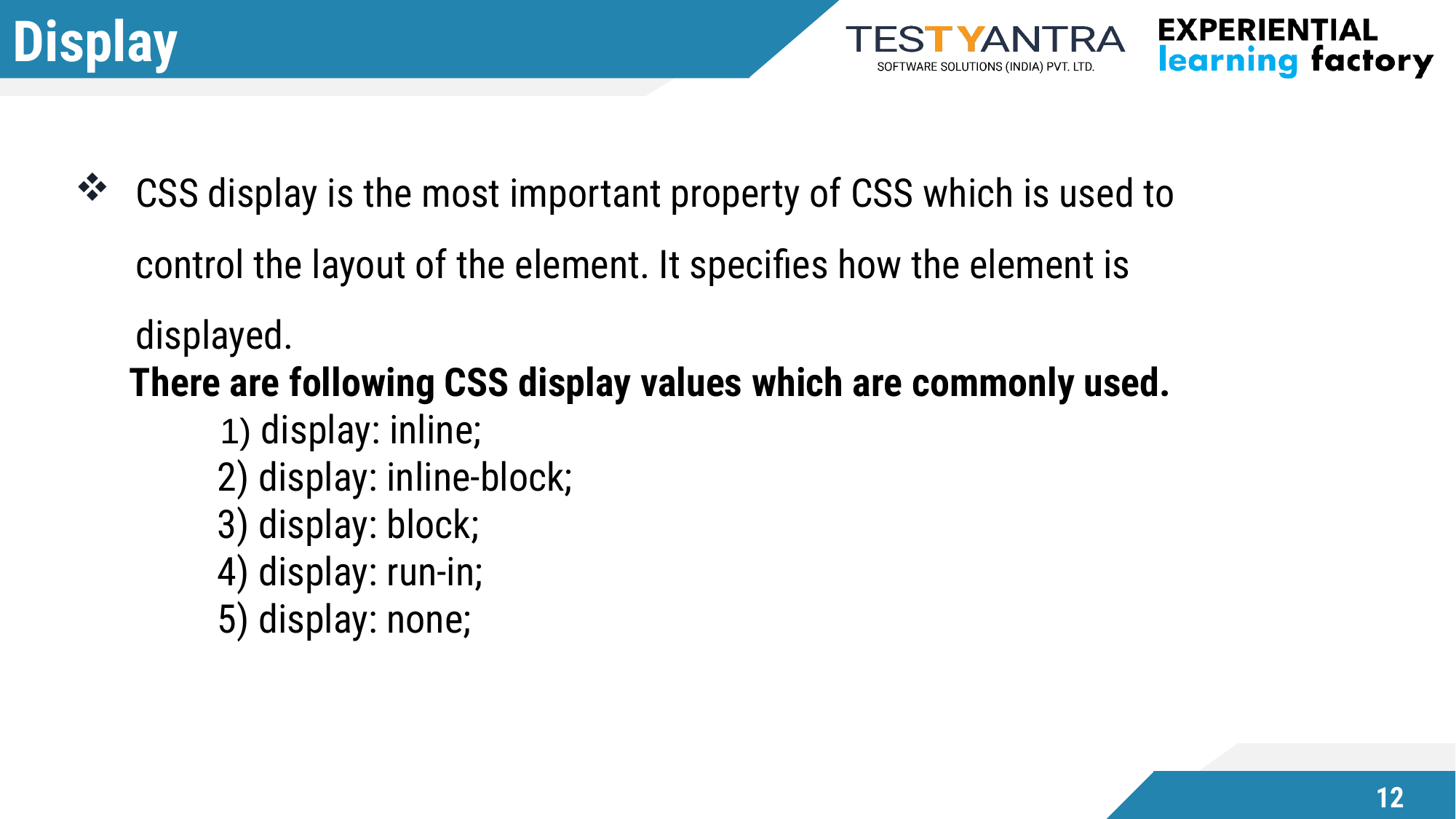

# Display
CSS display is the most important property of CSS which is used to control the layout of the element. It specifies how the element is displayed.
      There are following CSS display values which are commonly used.
                1) display: inline;
                 2) display: inline-block;
                 3) display: block;
                 4) display: run-in;
                 5) display: none;

12